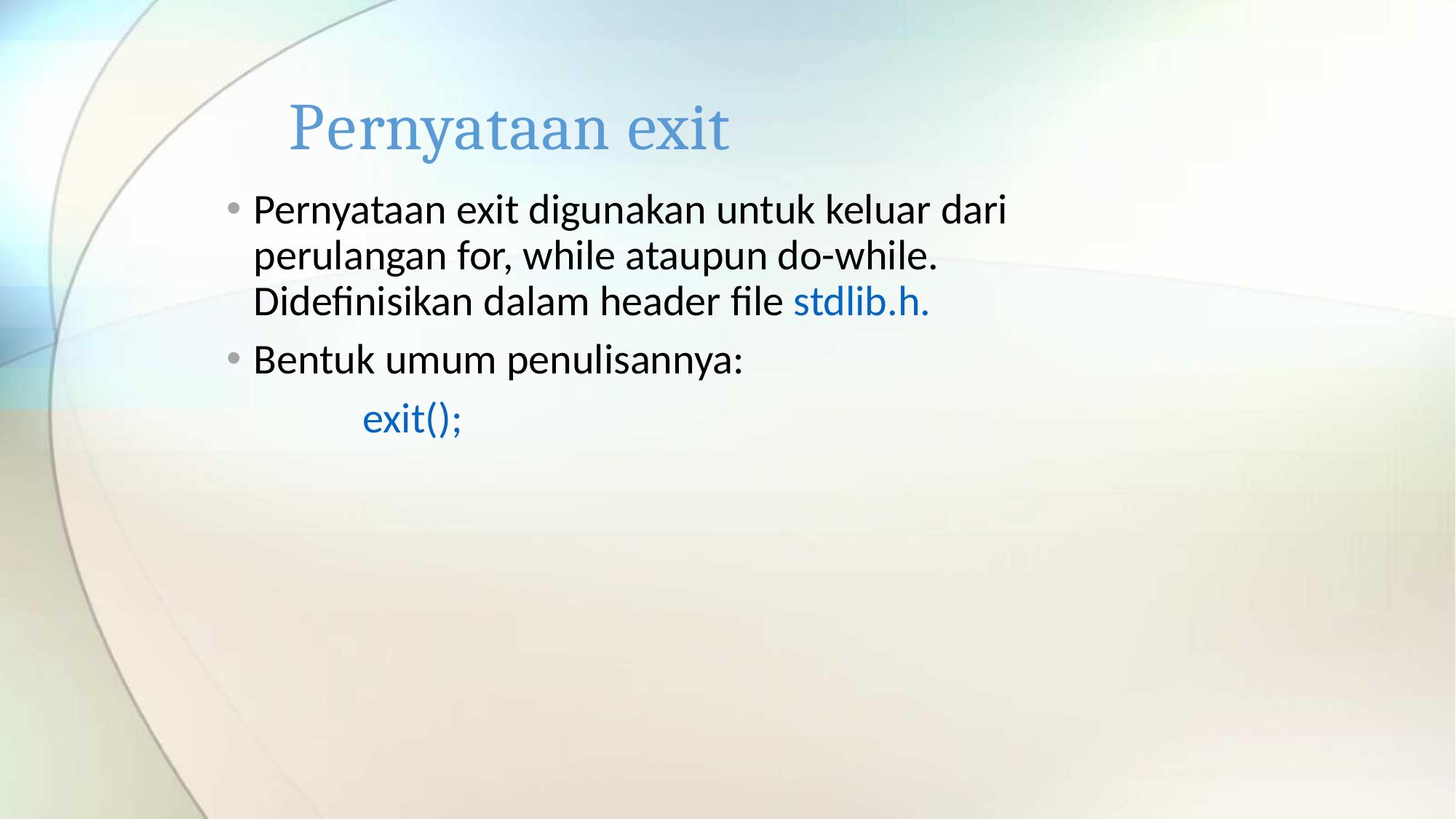

# Pernyataan exit
Pernyataan exit digunakan untuk keluar dari perulangan for, while ataupun do-while. Didefinisikan dalam header file stdlib.h.
Bentuk umum penulisannya:
		exit();